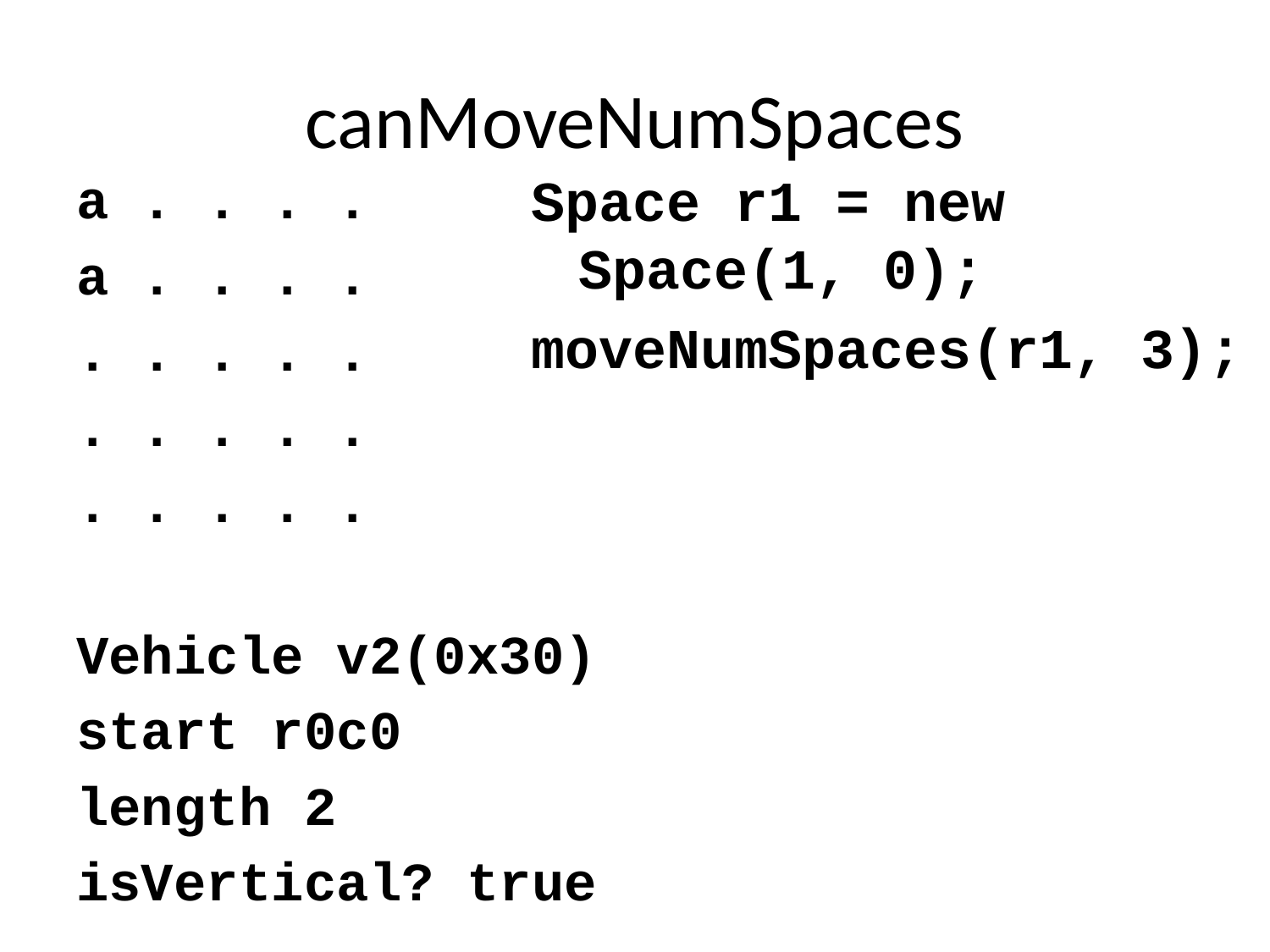

# canMoveNumSpaces

a . . . .
a . . . .
. . . . .
. . . . .
. . . . .

Vehicle v2(0x30)
start r0c0
length 2
isVertical? true
Space r1 = new Space(1, 0);
moveNumSpaces(r1, 3);